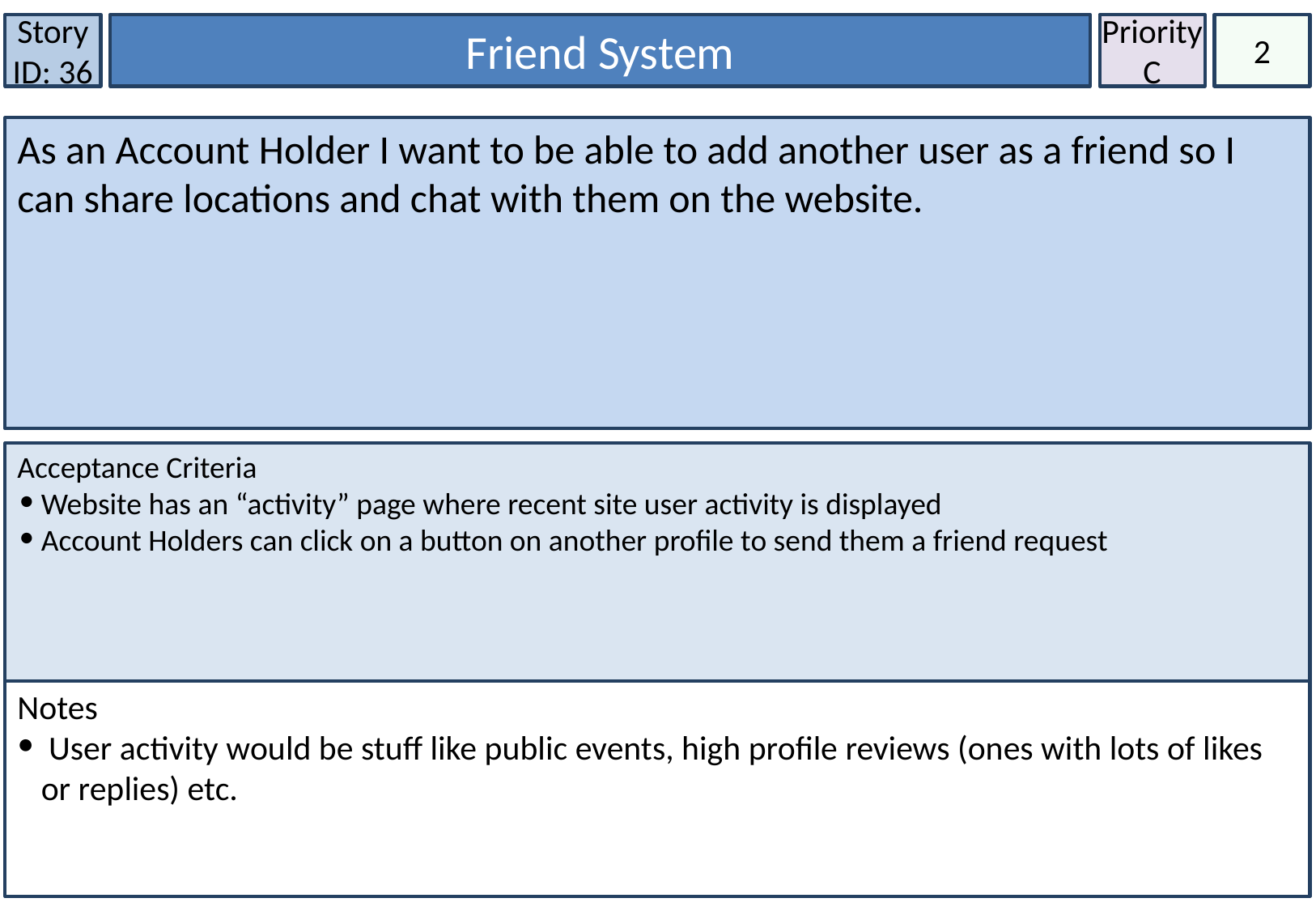

Story ID: 36
Friend System
Priority
C
2
As an Account Holder I want to be able to add another user as a friend so I can share locations and chat with them on the website.

Acceptance Criteria
Website has an “activity” page where recent site user activity is displayed
Account Holders can click on a button on another profile to send them a friend request

Notes
 User activity would be stuff like public events, high profile reviews (ones with lots of likes or replies) etc.